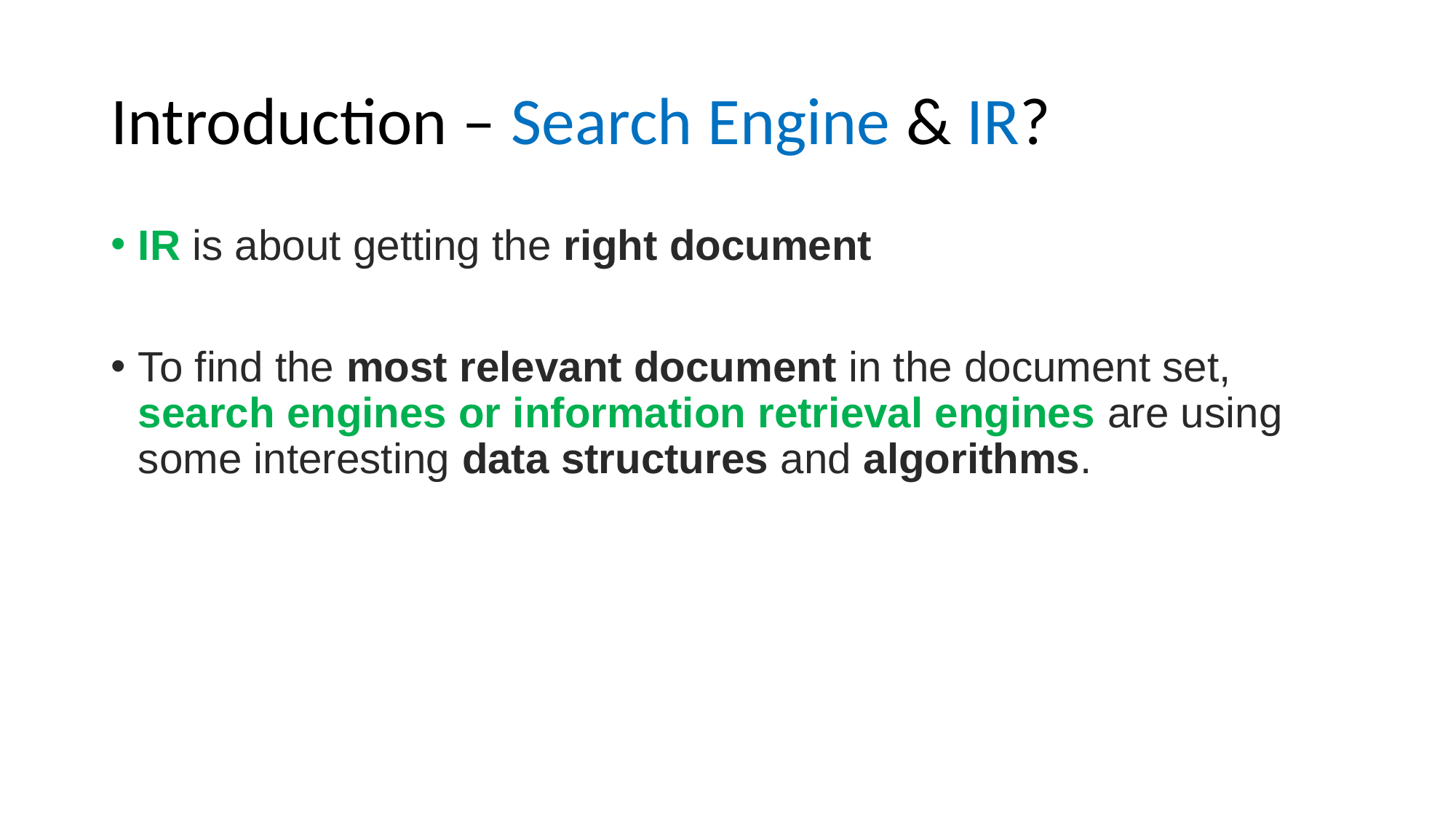

# Introduction – Search Engine & IR?
IR is about getting the right document

To find the most relevant document in the document set, search engines or information retrieval engines are using some interesting data structures and algorithms.